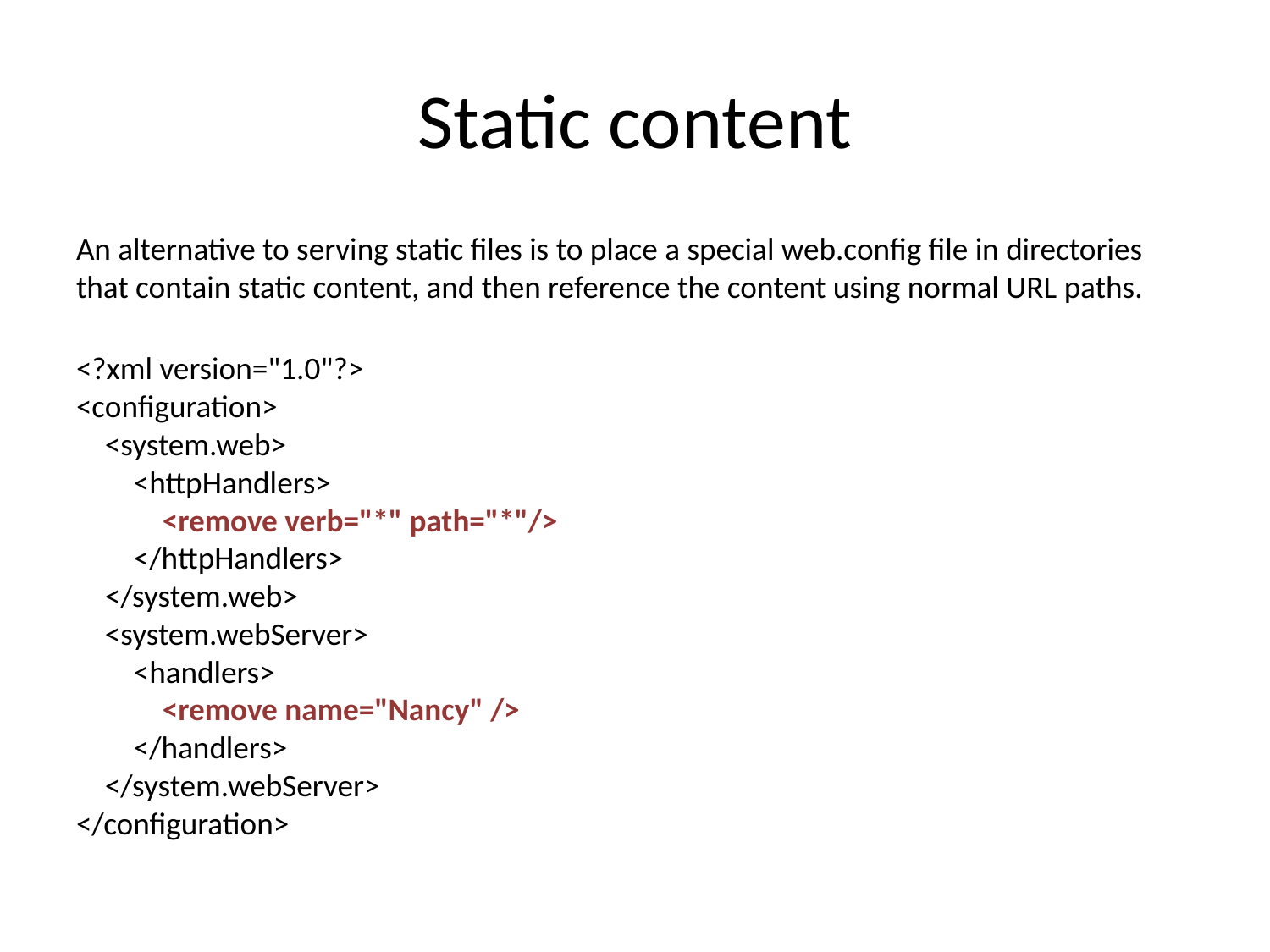

# Static content
An alternative to serving static files is to place a special web.config file in directories that contain static content, and then reference the content using normal URL paths.
<?xml version="1.0"?>
<configuration>
    <system.web>
        <httpHandlers>
            <remove verb="*" path="*"/>
        </httpHandlers>
    </system.web>
    <system.webServer>
        <handlers>
            <remove name="Nancy" />
        </handlers>
    </system.webServer>
</configuration>